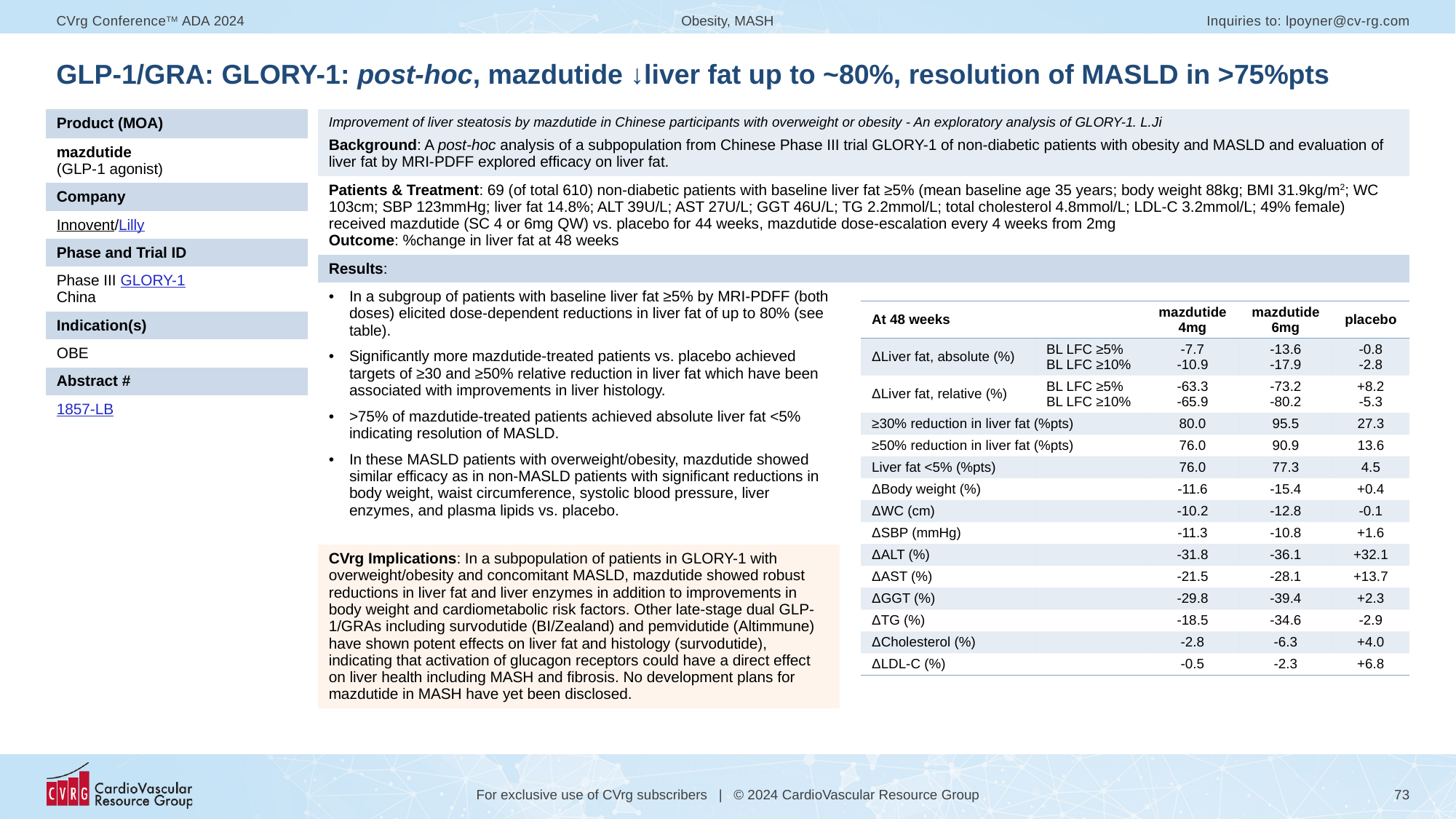

# GLP-1/GRA: GLORY-1: post-hoc, mazdutide ↓liver fat up to ~80%, resolution of MASLD in >75%pts
| Product (MOA) |
| --- |
| mazdutide (GLP-1 agonist) |
| Company |
| Innovent/Lilly |
| Phase and Trial ID |
| Phase III GLORY-1 China |
| Indication(s) |
| OBE |
| Abstract # |
| 1857-LB |
| Improvement of liver steatosis by mazdutide in Chinese participants with overweight or obesity - An exploratory analysis of GLORY-1. L.Ji Background: A post-hoc analysis of a subpopulation from Chinese Phase III trial GLORY-1 of non-diabetic patients with obesity and MASLD and evaluation of liver fat by MRI-PDFF explored efficacy on liver fat. |  |
| --- | --- |
| Patients & Treatment: 69 (of total 610) non-diabetic patients with baseline liver fat ≥5% (mean baseline age 35 years; body weight 88kg; BMI 31.9kg/m2; WC 103cm; SBP 123mmHg; liver fat 14.8%; ALT 39U/L; AST 27U/L; GGT 46U/L; TG 2.2mmol/L; total cholesterol 4.8mmol/L; LDL-C 3.2mmol/L; 49% female) received mazdutide (SC 4 or 6mg QW) vs. placebo for 44 weeks, mazdutide dose-escalation every 4 weeks from 2mg Outcome: %change in liver fat at 48 weeks |  |
| Results: |  |
| In a subgroup of patients with baseline liver fat ≥5% by MRI-PDFF (both doses) elicited dose-dependent reductions in liver fat of up to 80% (see table). Significantly more mazdutide-treated patients vs. placebo achieved targets of ≥30 and ≥50% relative reduction in liver fat which have been associated with improvements in liver histology. >75% of mazdutide-treated patients achieved absolute liver fat <5% indicating resolution of MASLD. In these MASLD patients with overweight/obesity, mazdutide showed similar efficacy as in non-MASLD patients with significant reductions in body weight, waist circumference, systolic blood pressure, liver enzymes, and plasma lipids vs. placebo. |  |
| CVrg Implications: In a subpopulation of patients in GLORY-1 with overweight/obesity and concomitant MASLD, mazdutide showed robust reductions in liver fat and liver enzymes in addition to improvements in body weight and cardiometabolic risk factors. Other late-stage dual GLP-1/GRAs including survodutide (BI/Zealand) and pemvidutide (Altimmune) have shown potent effects on liver fat and histology (survodutide), indicating that activation of glucagon receptors could have a direct effect on liver health including MASH and fibrosis. No development plans for mazdutide in MASH have yet been disclosed. |  |
| At 48 weeks |  | mazdutide 4mg | mazdutide 6mg | placebo |
| --- | --- | --- | --- | --- |
| ΔLiver fat, absolute (%) | BL LFC ≥5% BL LFC ≥10% | -7.7 -10.9 | -13.6 -17.9 | -0.8 -2.8 |
| ΔLiver fat, relative (%) | BL LFC ≥5% BL LFC ≥10% | -63.3 -65.9 | -73.2 -80.2 | +8.2 -5.3 |
| ≥30% reduction in liver fat (%pts) |  | 80.0 | 95.5 | 27.3 |
| ≥50% reduction in liver fat (%pts) |  | 76.0 | 90.9 | 13.6 |
| Liver fat <5% (%pts) |  | 76.0 | 77.3 | 4.5 |
| ΔBody weight (%) |  | -11.6 | -15.4 | +0.4 |
| ΔWC (cm) |  | -10.2 | -12.8 | -0.1 |
| ΔSBP (mmHg) |  | -11.3 | -10.8 | +1.6 |
| ΔALT (%) |  | -31.8 | -36.1 | +32.1 |
| ΔAST (%) |  | -21.5 | -28.1 | +13.7 |
| ΔGGT (%) |  | -29.8 | -39.4 | +2.3 |
| ΔTG (%) |  | -18.5 | -34.6 | -2.9 |
| ΔCholesterol (%) |  | -2.8 | -6.3 | +4.0 |
| ΔLDL-C (%) |  | -0.5 | -2.3 | +6.8 |
|  |  |  |  |  |